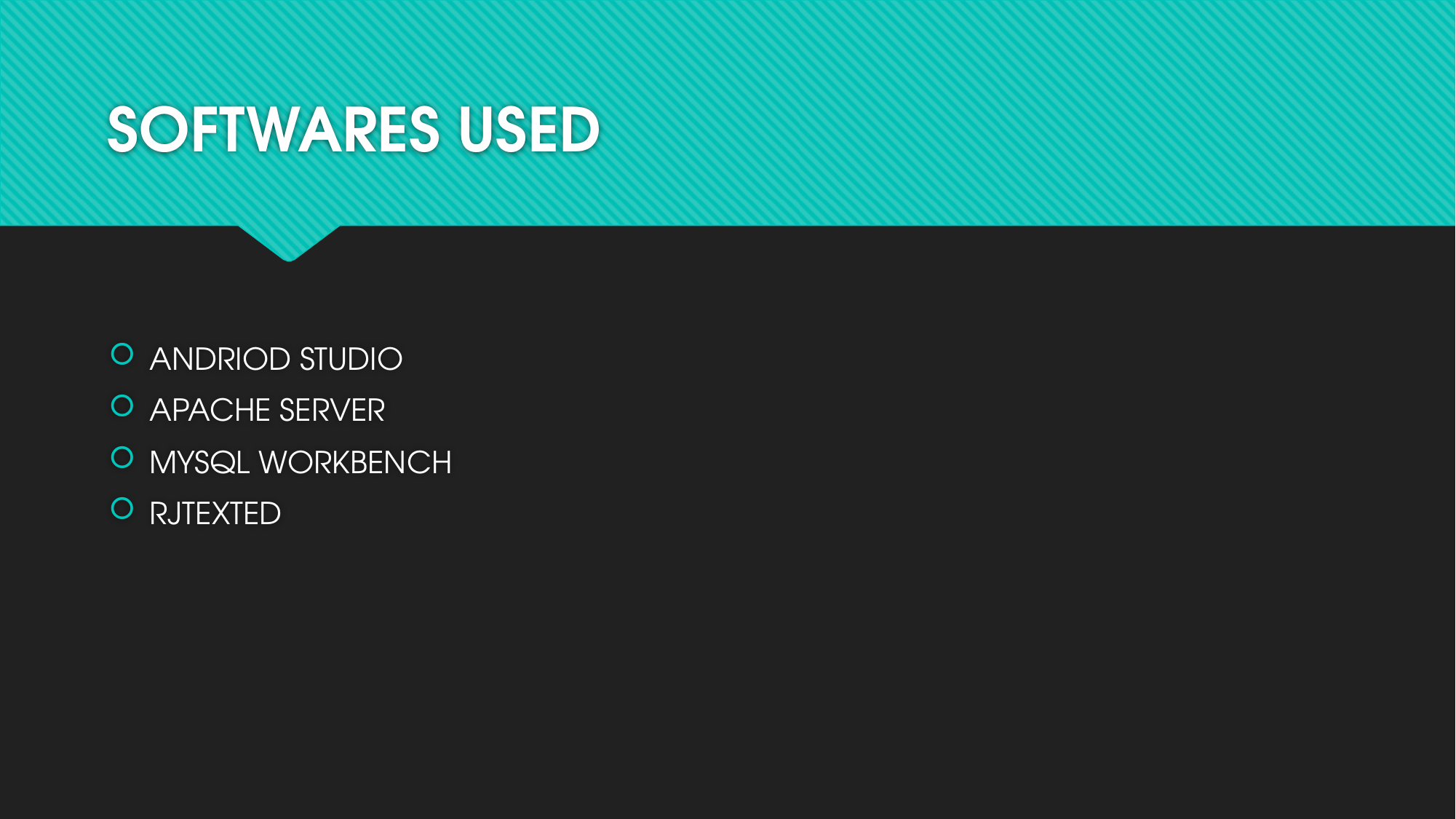

# SOFTWARES USED
ANDRIOD STUDIO
APACHE SERVER
MYSQL WORKBENCH
RJTEXTED